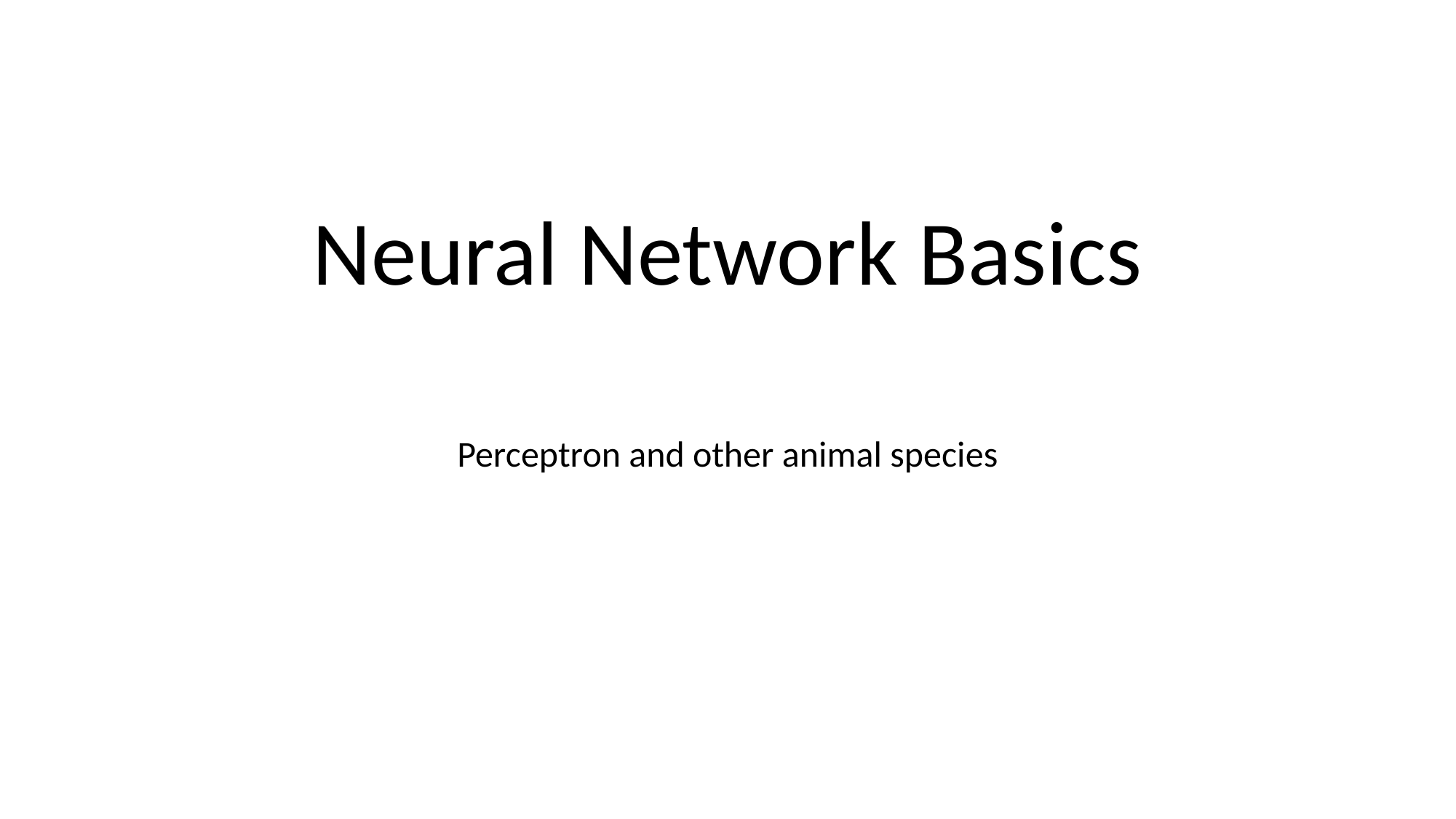

# Neural Network Basics
Perceptron and other animal species